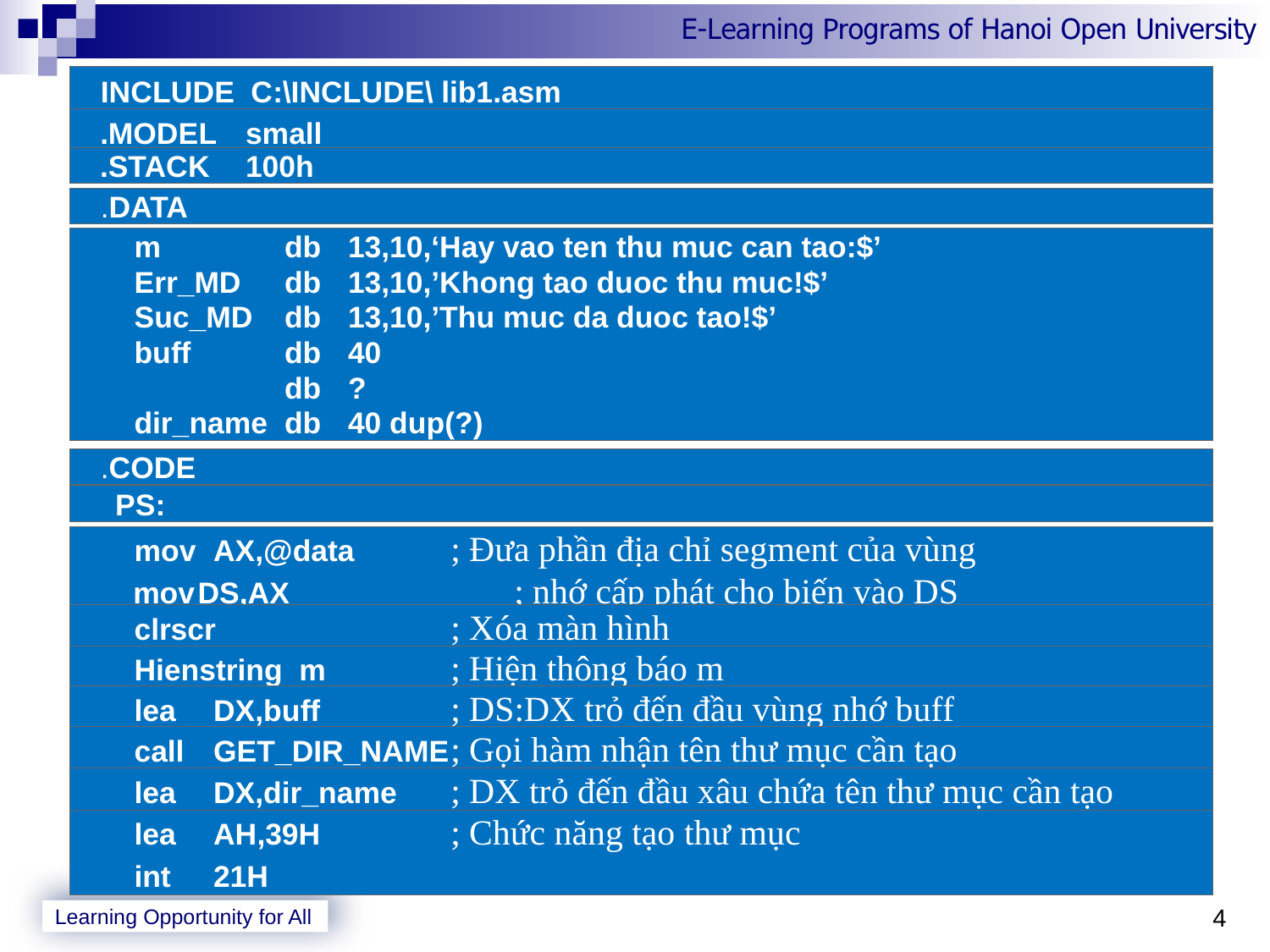

INCLUDE  C:\INCLUDE\ lib1.asm
    .MODEL	small
    .STACK	100h
    	.DATA
    	m	db	13,10,‘Hay vao ten thu muc can tao:$’
	Err_MD	db	13,10,’Khong tao duoc thu muc!$’
	Suc_MD	db 	13,10,’Thu muc da duoc tao!$’
	buff	db	40
		db	?
	dir_name	db	40 dup(?)
    	.CODE
      PS:
    	mov	AX,@data	; Đưa phần địa chỉ segment của vùng
mov	DS,AX	; nhớ cấp phát cho biến vào DS
    	clrscr	; Xóa màn hình
    	Hienstring  m	; Hiện thông báo m
    	lea	DX,buff	; DS:DX trỏ đến đầu vùng nhớ buff
    	call	GET_DIR_NAME	; Gọi hàm nhận tên thư mục cần tạo
    	lea	DX,dir_name	; DX trỏ đến đầu xâu chứa tên thư mục cần tạo
    	lea	AH,39H	; Chức năng tạo thư mục
	int	21H
4